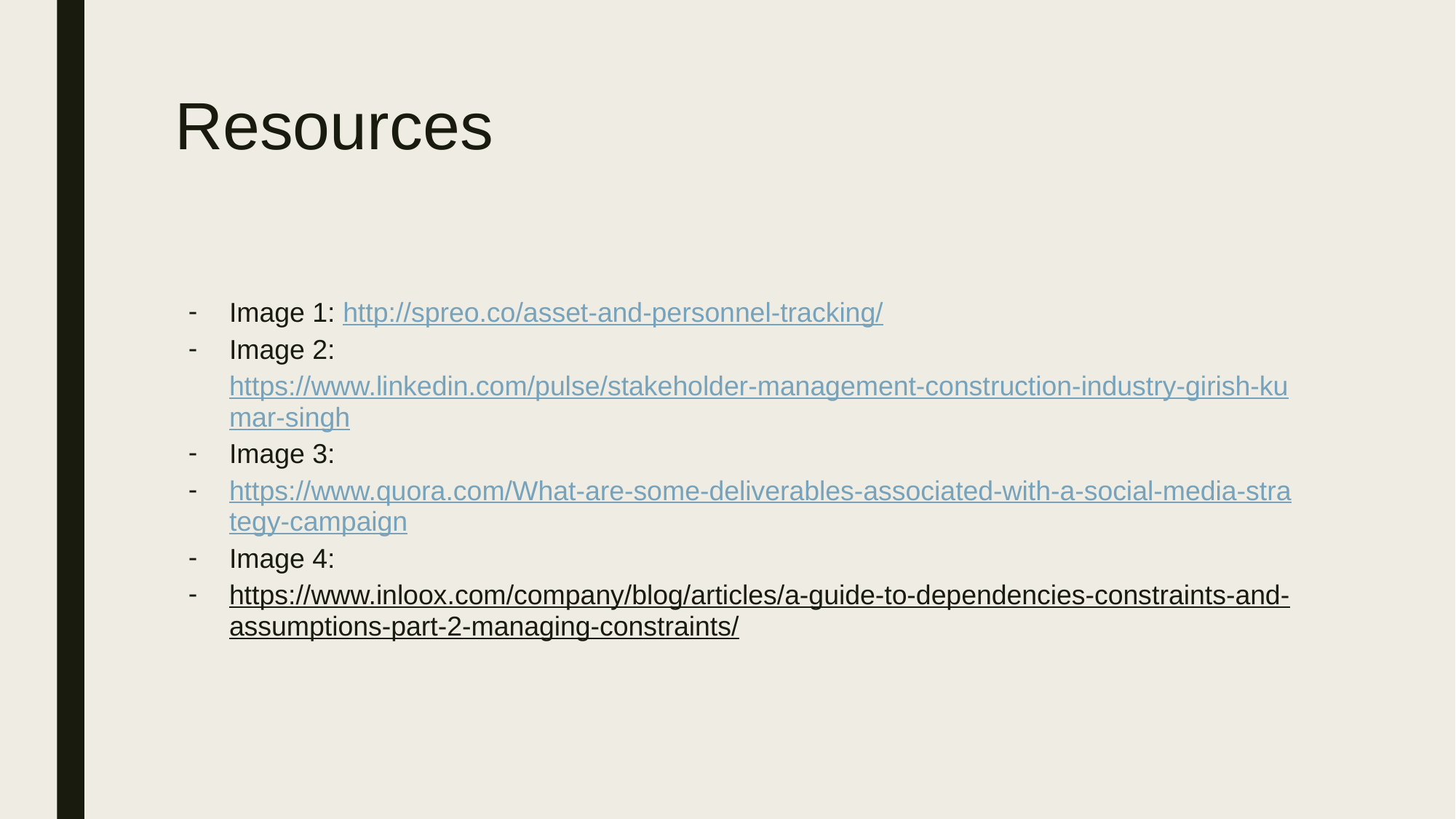

# Resources
Image 1: http://spreo.co/asset-and-personnel-tracking/
Image 2: https://www.linkedin.com/pulse/stakeholder-management-construction-industry-girish-kumar-singh
Image 3:
https://www.quora.com/What-are-some-deliverables-associated-with-a-social-media-strategy-campaign
Image 4:
https://www.inloox.com/company/blog/articles/a-guide-to-dependencies-constraints-and-assumptions-part-2-managing-constraints/